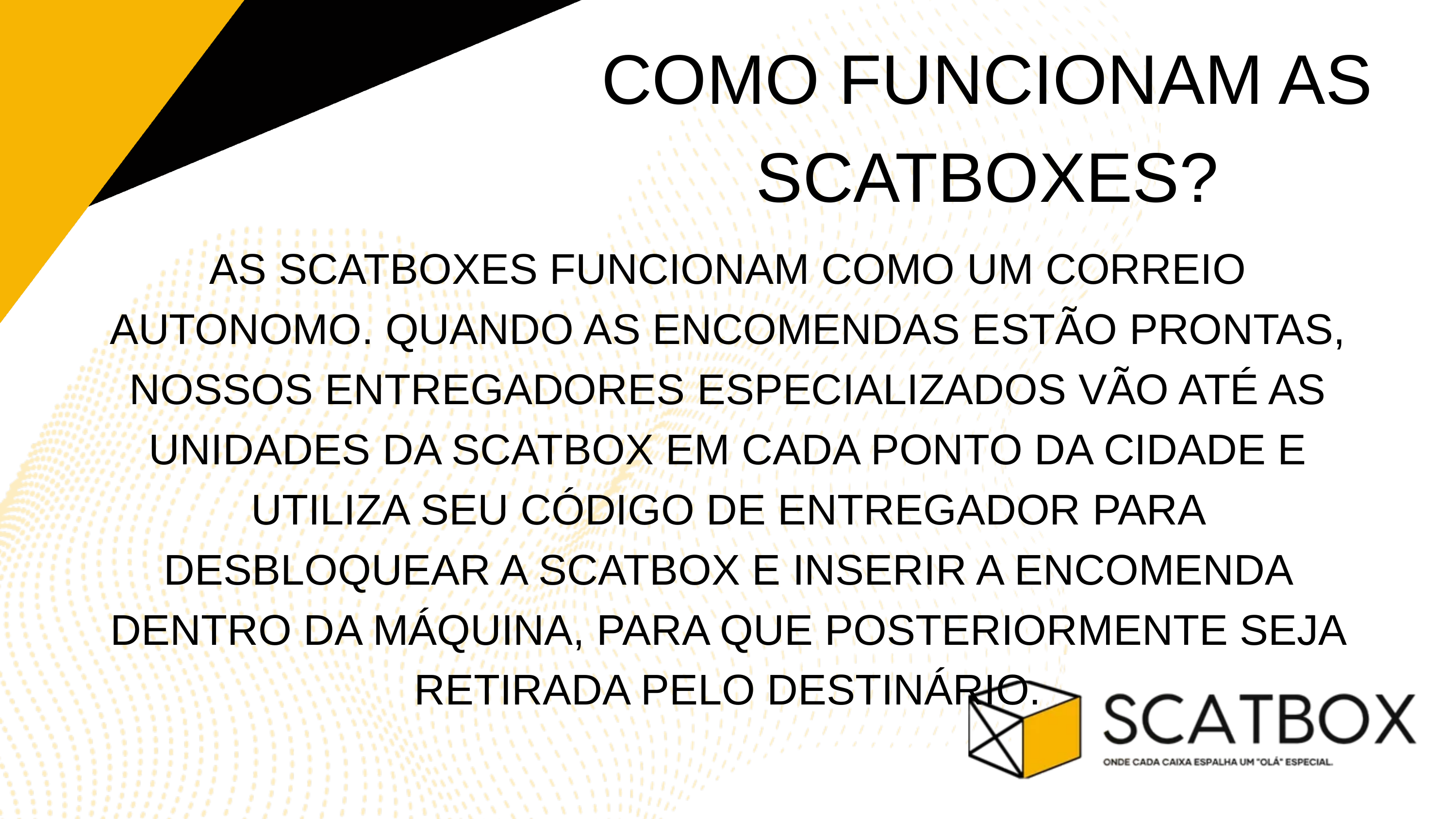

COMO FUNCIONAM AS SCATBOXES?
AS SCATBOXES FUNCIONAM COMO UM CORREIO AUTONOMO. QUANDO AS ENCOMENDAS ESTÃO PRONTAS, NOSSOS ENTREGADORES ESPECIALIZADOS VÃO ATÉ AS UNIDADES DA SCATBOX EM CADA PONTO DA CIDADE E UTILIZA SEU CÓDIGO DE ENTREGADOR PARA DESBLOQUEAR A SCATBOX E INSERIR A ENCOMENDA DENTRO DA MÁQUINA, PARA QUE POSTERIORMENTE SEJA RETIRADA PELO DESTINÁRIO.